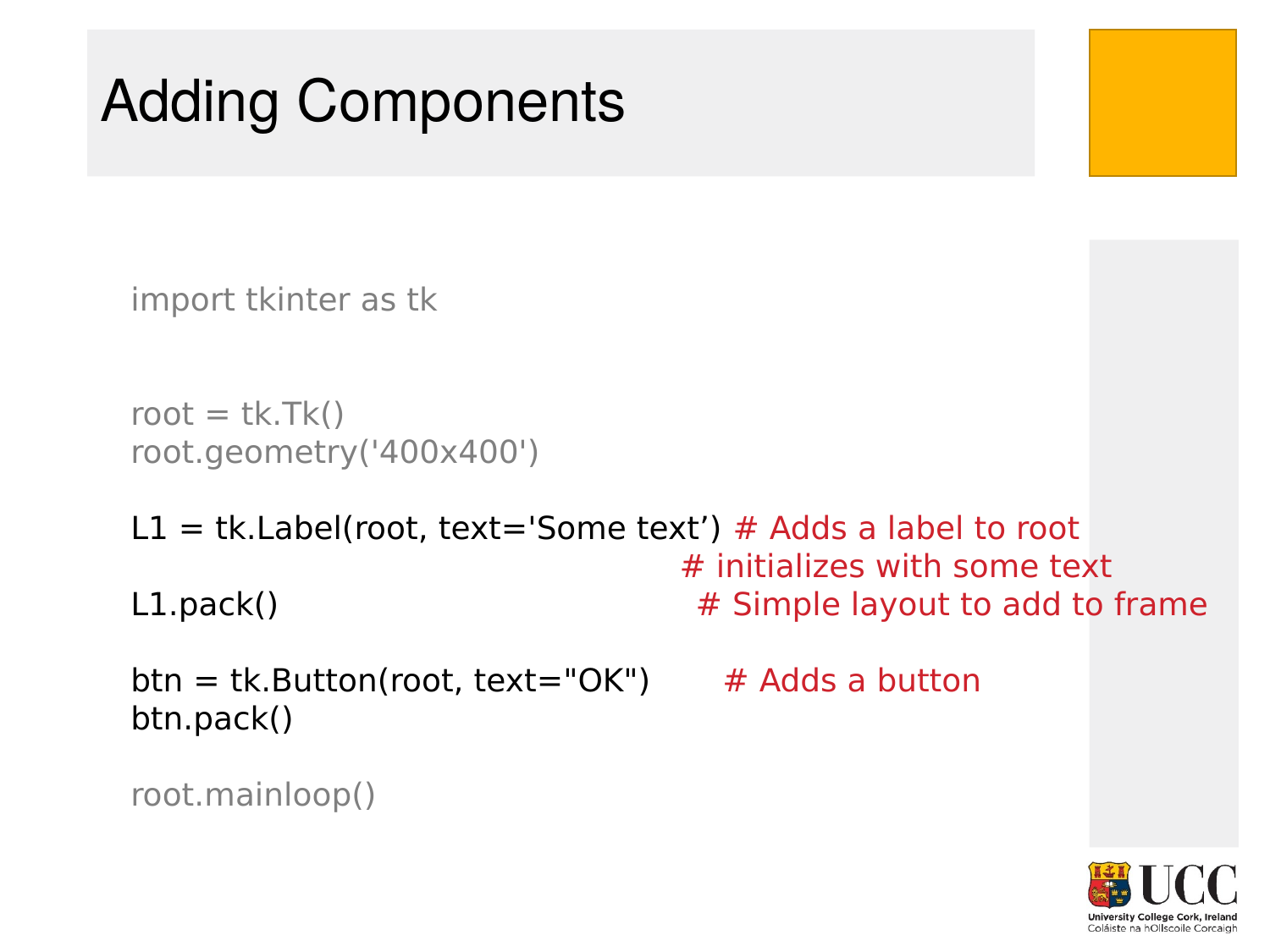

# Adding Components
import tkinter as tk
root = tk.Tk()
root.geometry('400x400')
L1 = tk.Label(root, text='Some text’) # Adds a label to root
                                                      # initializes with some text
L1.pack()                                         # Simple layout to add to frame
btn = tk.Button(root, text="OK")       # Adds a button
btn.pack()
root.mainloop()